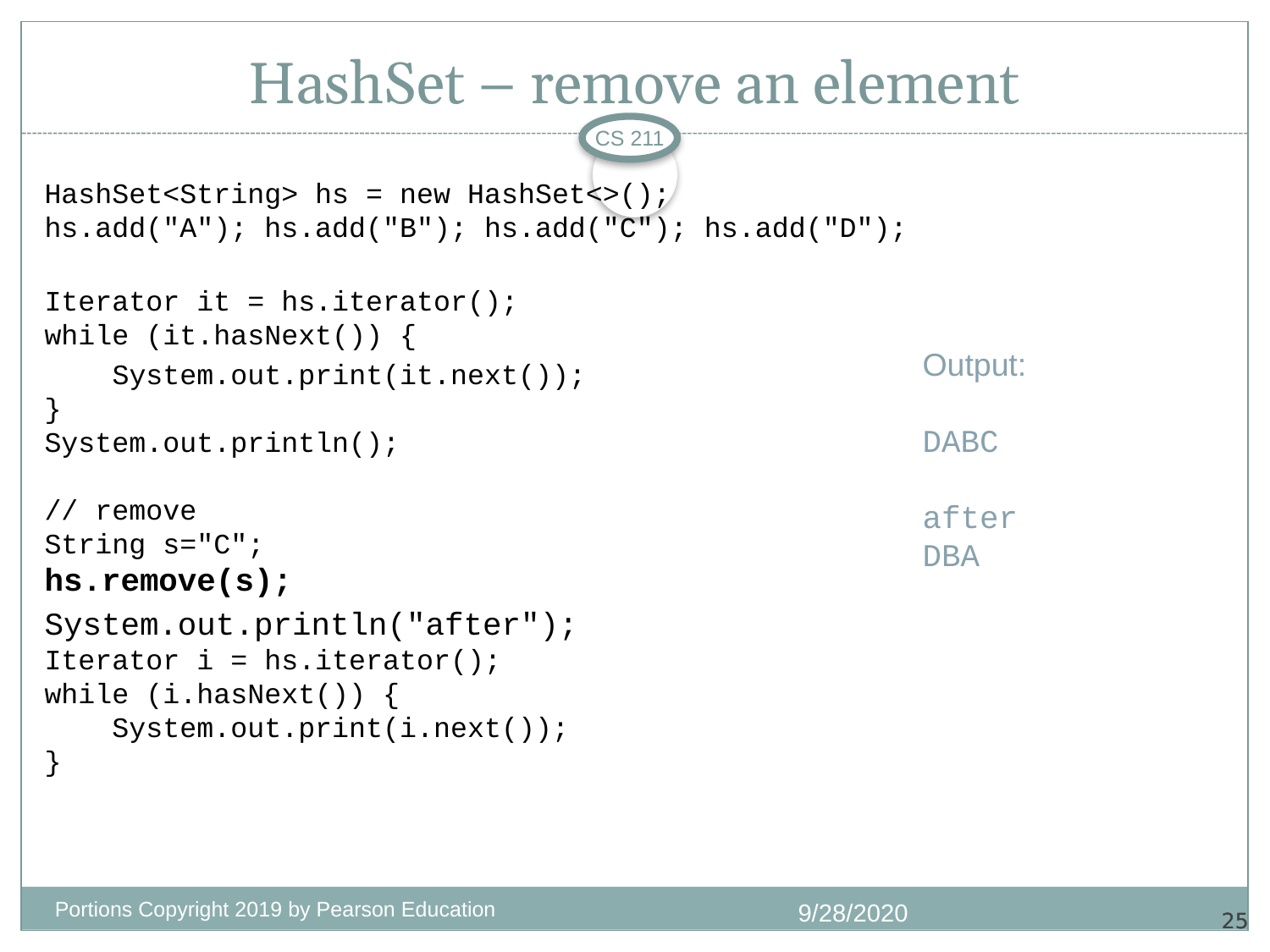

# HashSet – remove an element
CS 211
HashSet<String> hs = new HashSet<>();
hs.add("A"); hs.add("B"); hs.add("C"); hs.add("D");
Iterator it = hs.iterator();
while (it.hasNext()) {
    System.out.print(it.next());
}
System.out.println();
// remove
String s="C";
hs.remove(s);
System.out.println("after");
Iterator i = hs.iterator();
while (i.hasNext()) {
    System.out.print(i.next());
}
Output:

DABC

after
DBA
Portions Copyright 2019 by Pearson Education
9/28/2020